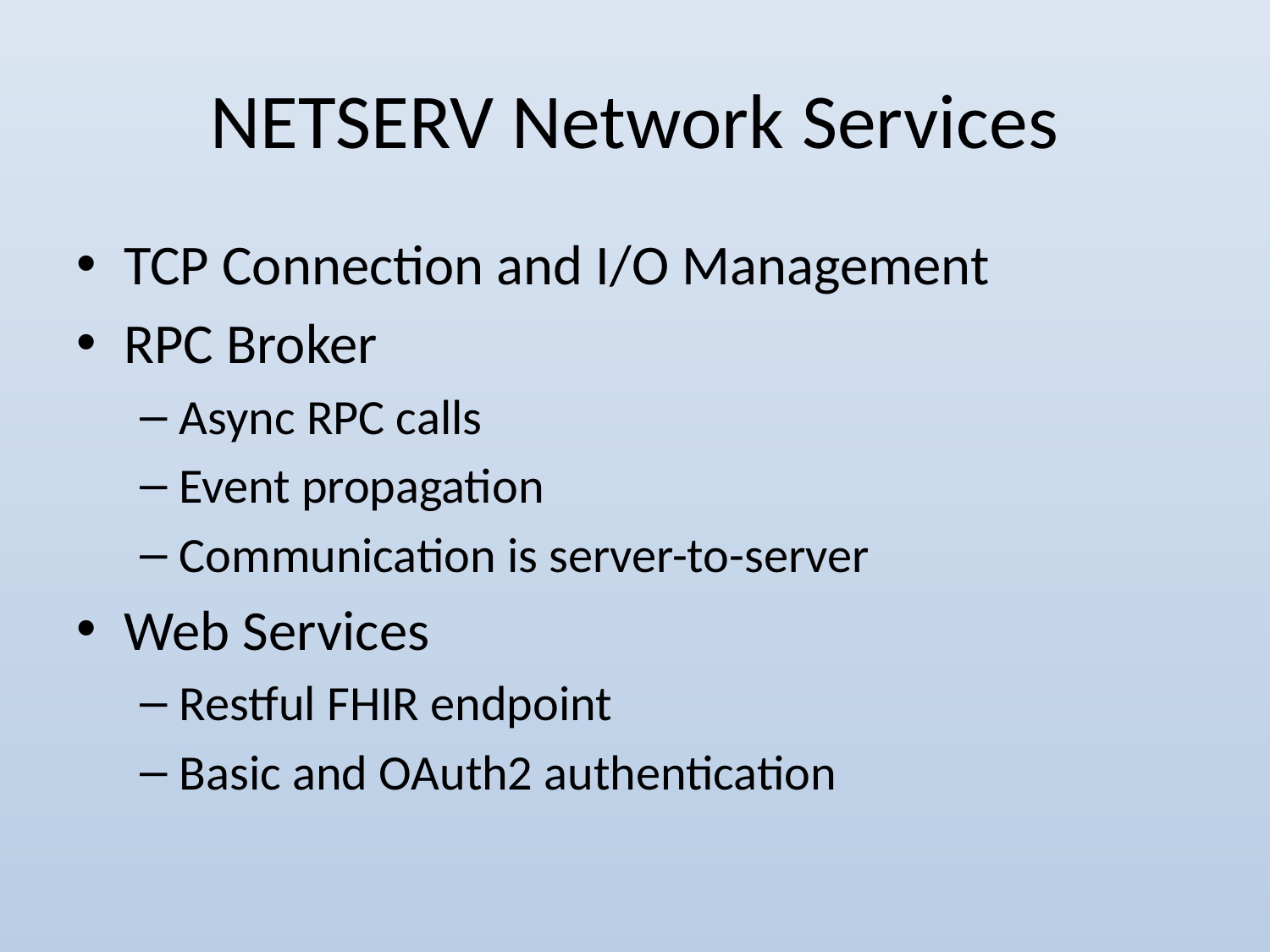

# NETSERV Network Services
TCP Connection and I/O Management
RPC Broker
Async RPC calls
Event propagation
Communication is server-to-server
Web Services
Restful FHIR endpoint
Basic and OAuth2 authentication